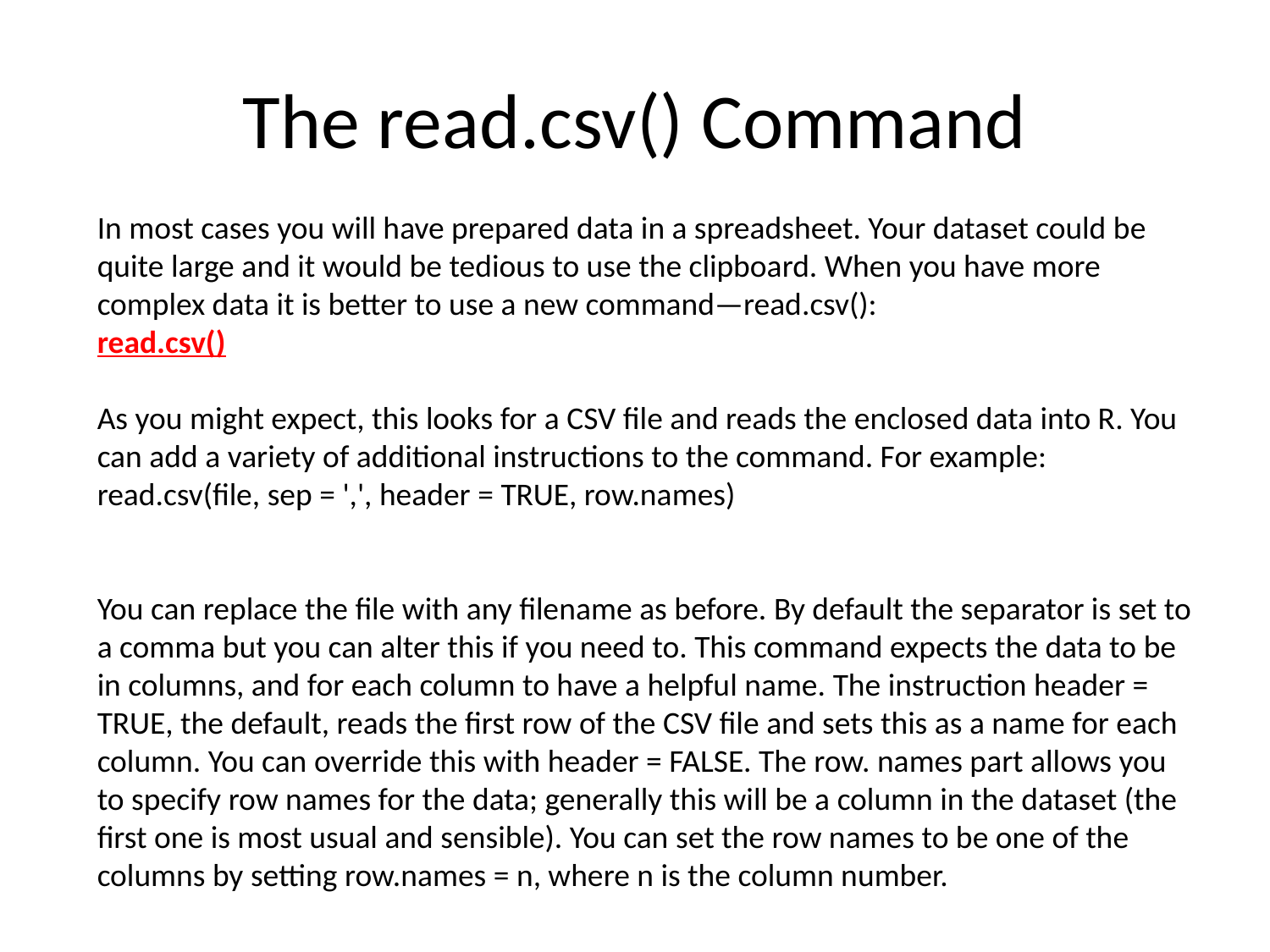

# The read.csv() Command
In most cases you will have prepared data in a spreadsheet. Your dataset could be quite large and it would be tedious to use the clipboard. When you have more complex data it is better to use a new command—read.csv():
read.csv()

As you might expect, this looks for a CSV file and reads the enclosed data into R. You can add a variety of additional instructions to the command. For example:
read.csv(file, sep = ',', header = TRUE, row.names)

You can replace the file with any filename as before. By default the separator is set to a comma but you can alter this if you need to. This command expects the data to be in columns, and for each column to have a helpful name. The instruction header = TRUE, the default, reads the first row of the CSV file and sets this as a name for each column. You can override this with header = FALSE. The row. names part allows you to specify row names for the data; generally this will be a column in the dataset (the first one is most usual and sensible). You can set the row names to be one of the
columns by setting row.names = n, where n is the column number.